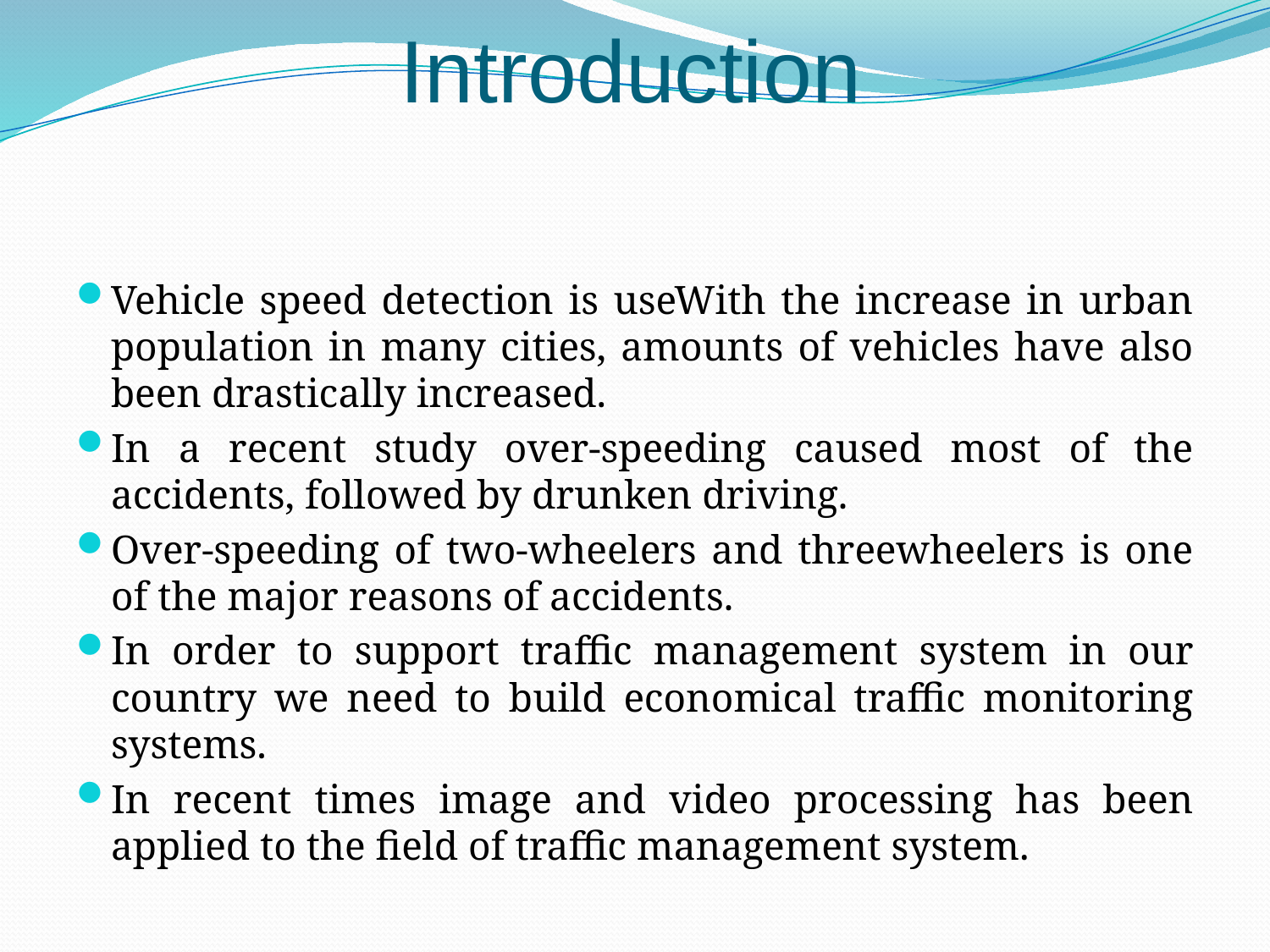

# Introduction
Vehicle speed detection is useWith the increase in urban population in many cities, amounts of vehicles have also been drastically increased.
In a recent study over-speeding caused most of the accidents, followed by drunken driving.
Over-speeding of two-wheelers and threewheelers is one of the major reasons of accidents.
In order to support traffic management system in our country we need to build economical traffic monitoring systems.
In recent times image and video processing has been applied to the field of traffic management system.